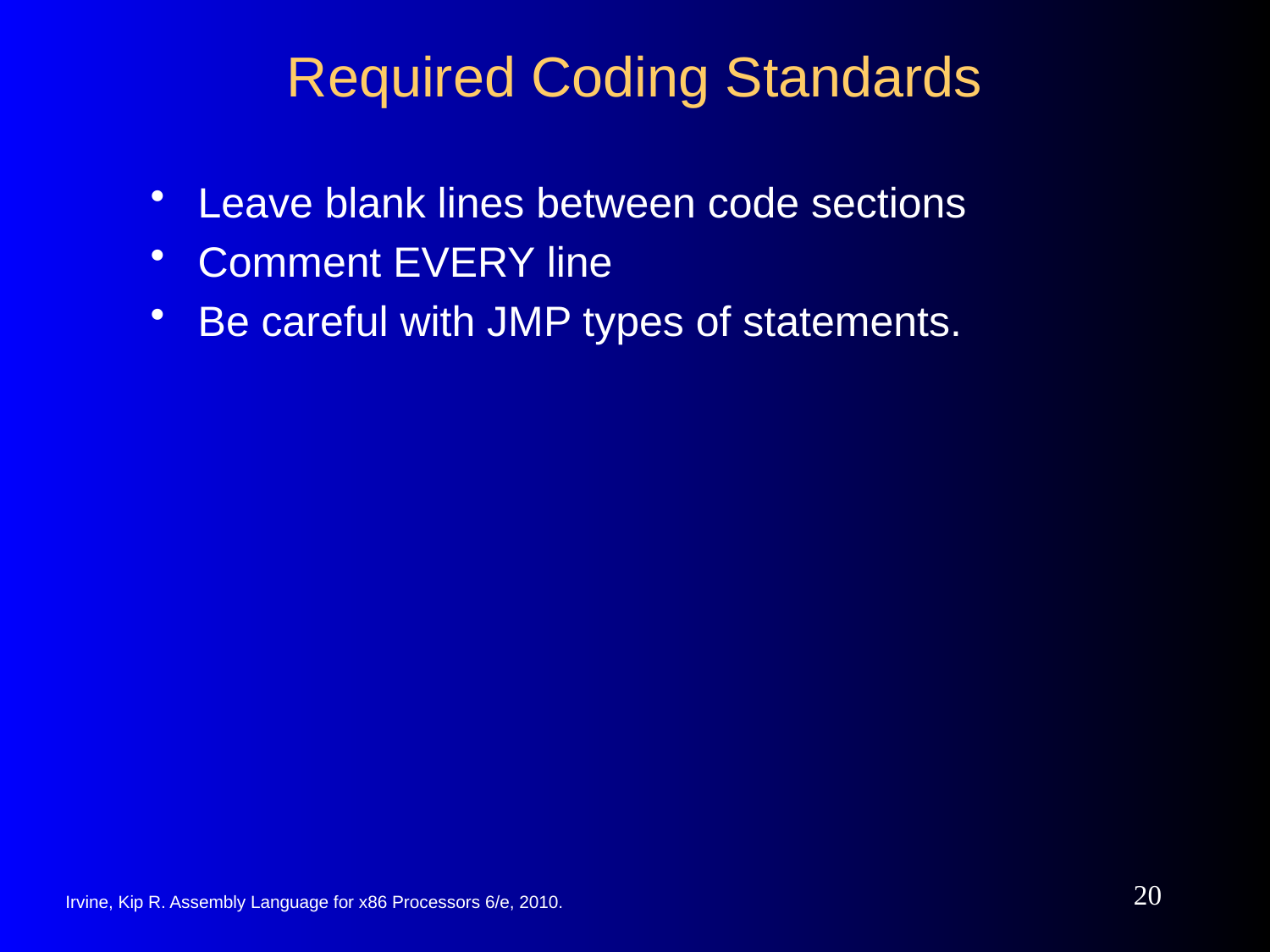

# Required Coding Standards
Leave blank lines between code sections
Comment EVERY line
Be careful with JMP types of statements.

20
Irvine, Kip R. Assembly Language for x86 Processors 6/e, 2010.